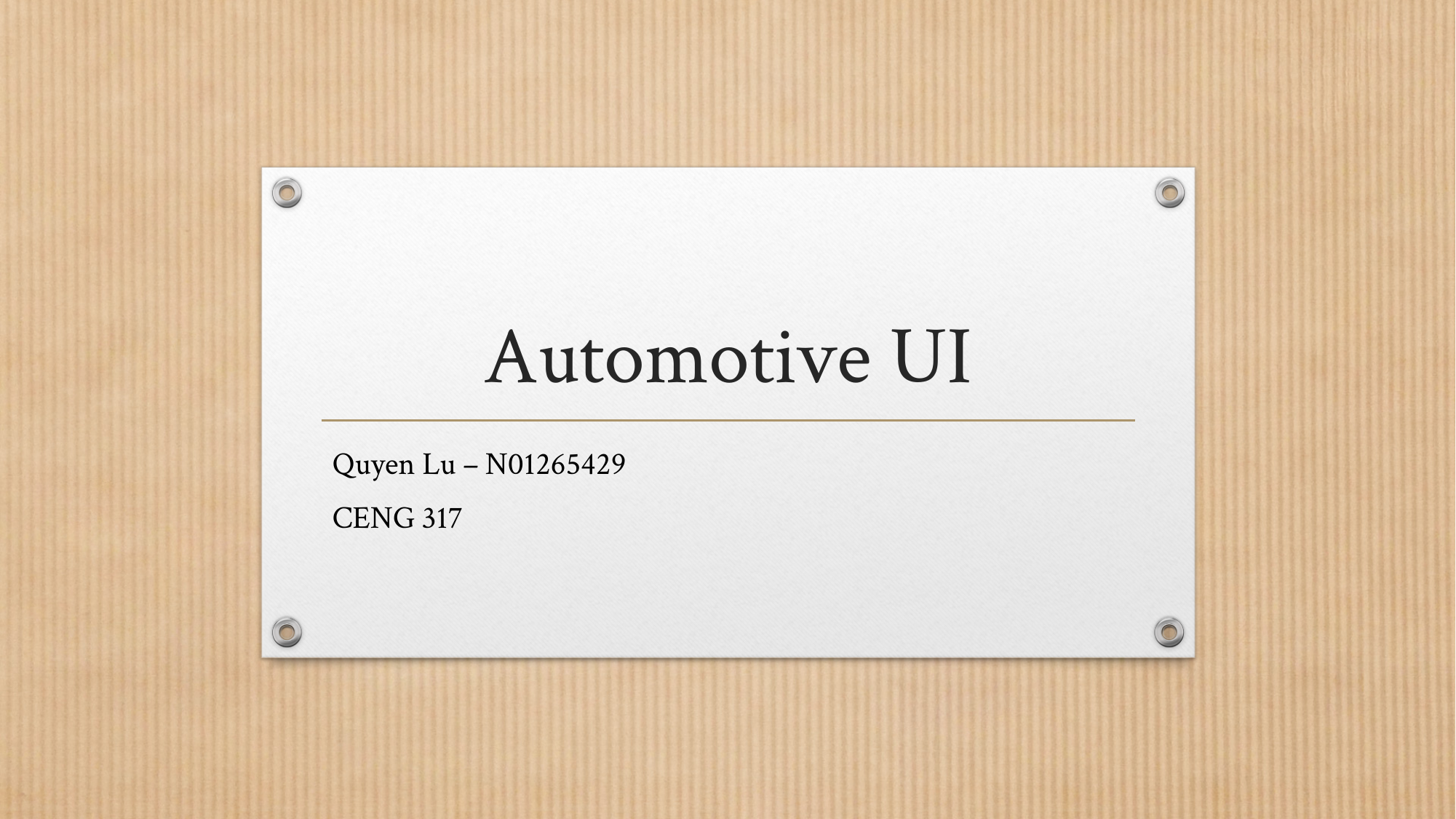

# Automotive UI
Quyen Lu – N01265429
CENG 317